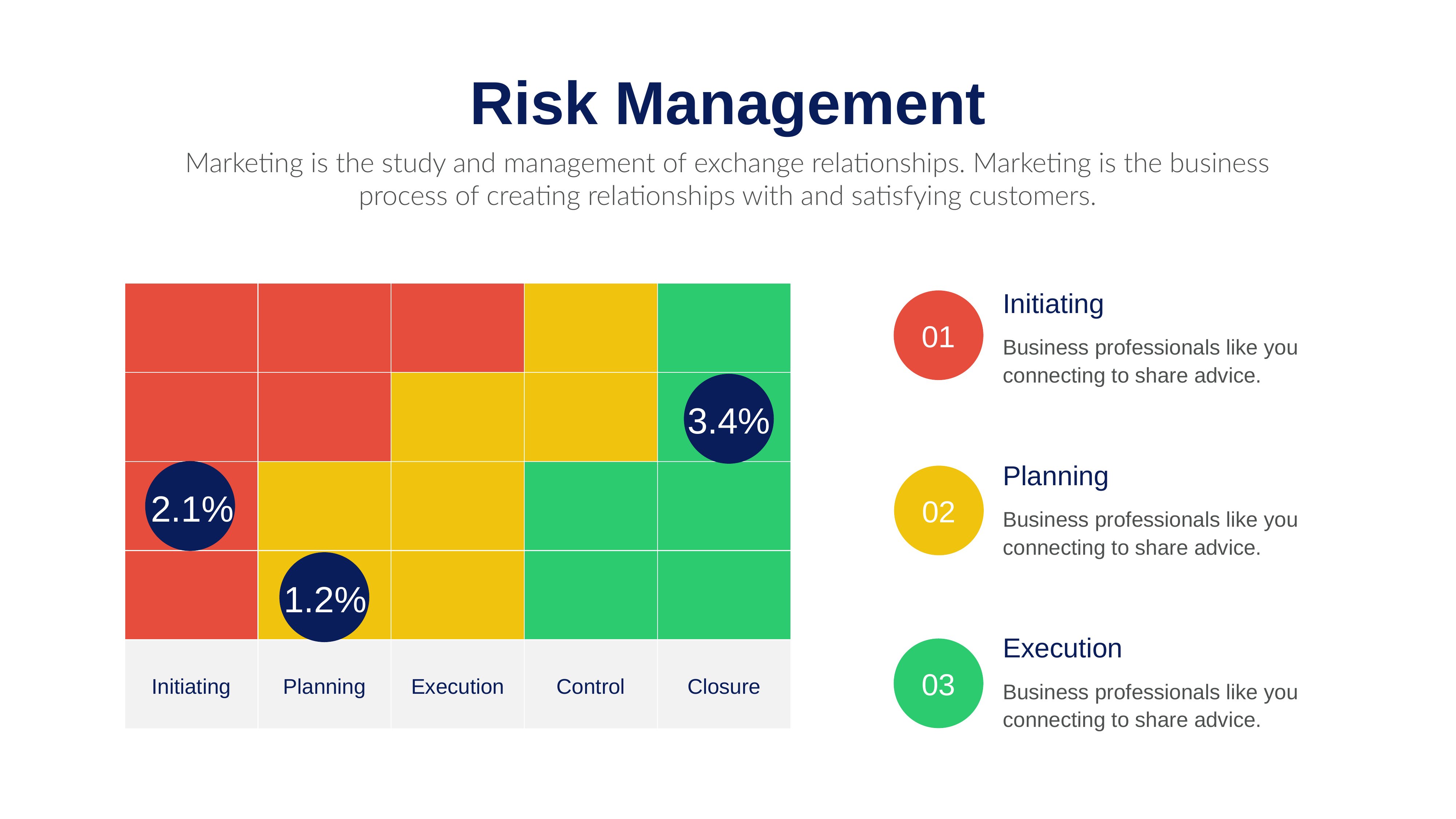

Risk Management
Marketing is the study and management of exchange relationships. Marketing is the business process of creating relationships with and satisfying customers.

Initiating
Planning
Execution
Control
Closure
Initiating
01
Business professionals like you connecting to share advice.
Planning
02
Business professionals like you connecting to share advice.
Execution
03
Business professionals like you connecting to share advice.

3.4%

2.1%

1.2%